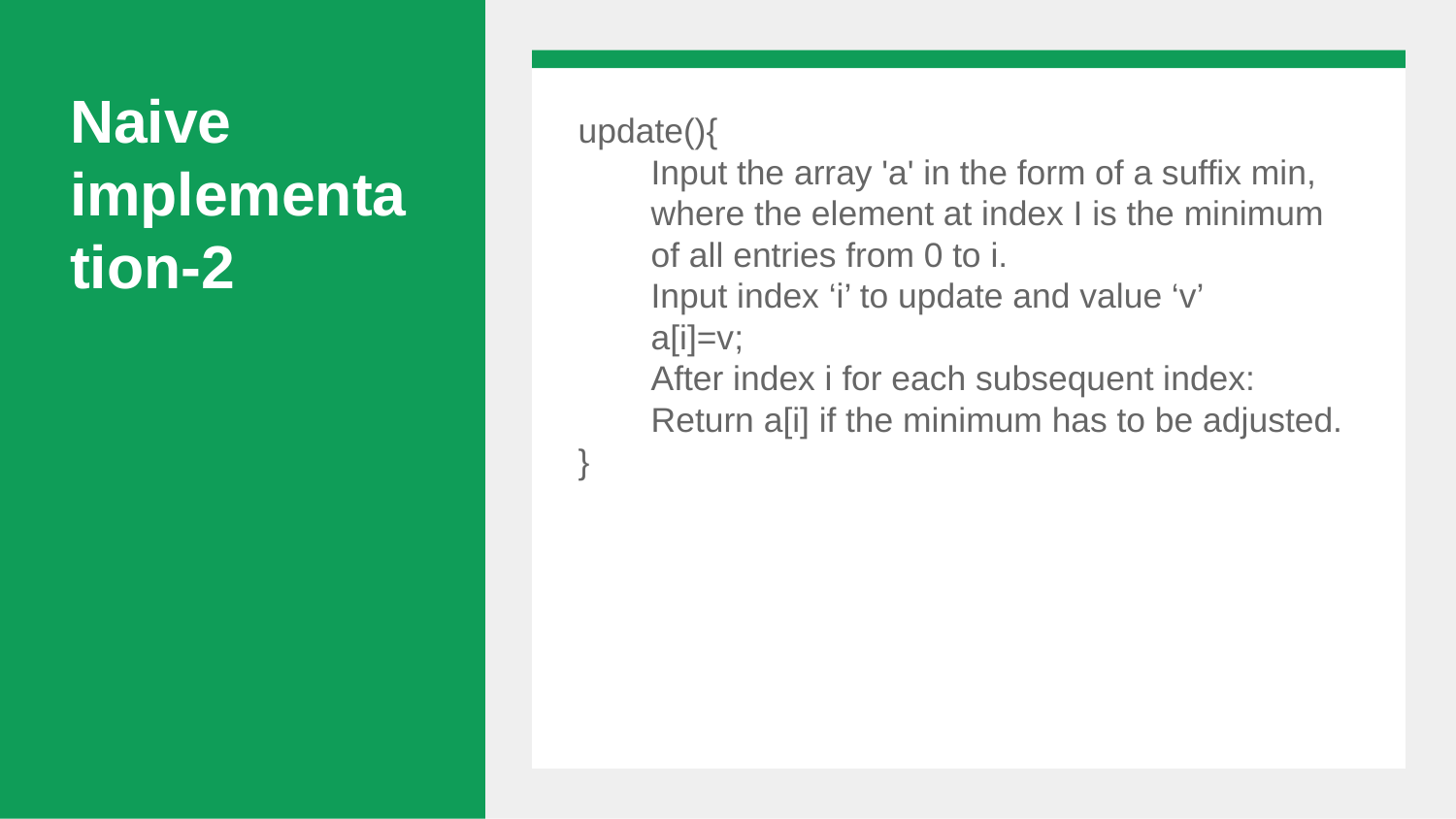

# Naive implementation-2
update(){
Input the array 'a' in the form of a suffix min, where the element at index I is the minimum of all entries from 0 to i.
Input index ‘i’ to update and value ‘v’
a[i]=v;
After index i for each subsequent index:
Return a[i] if the minimum has to be adjusted.
}